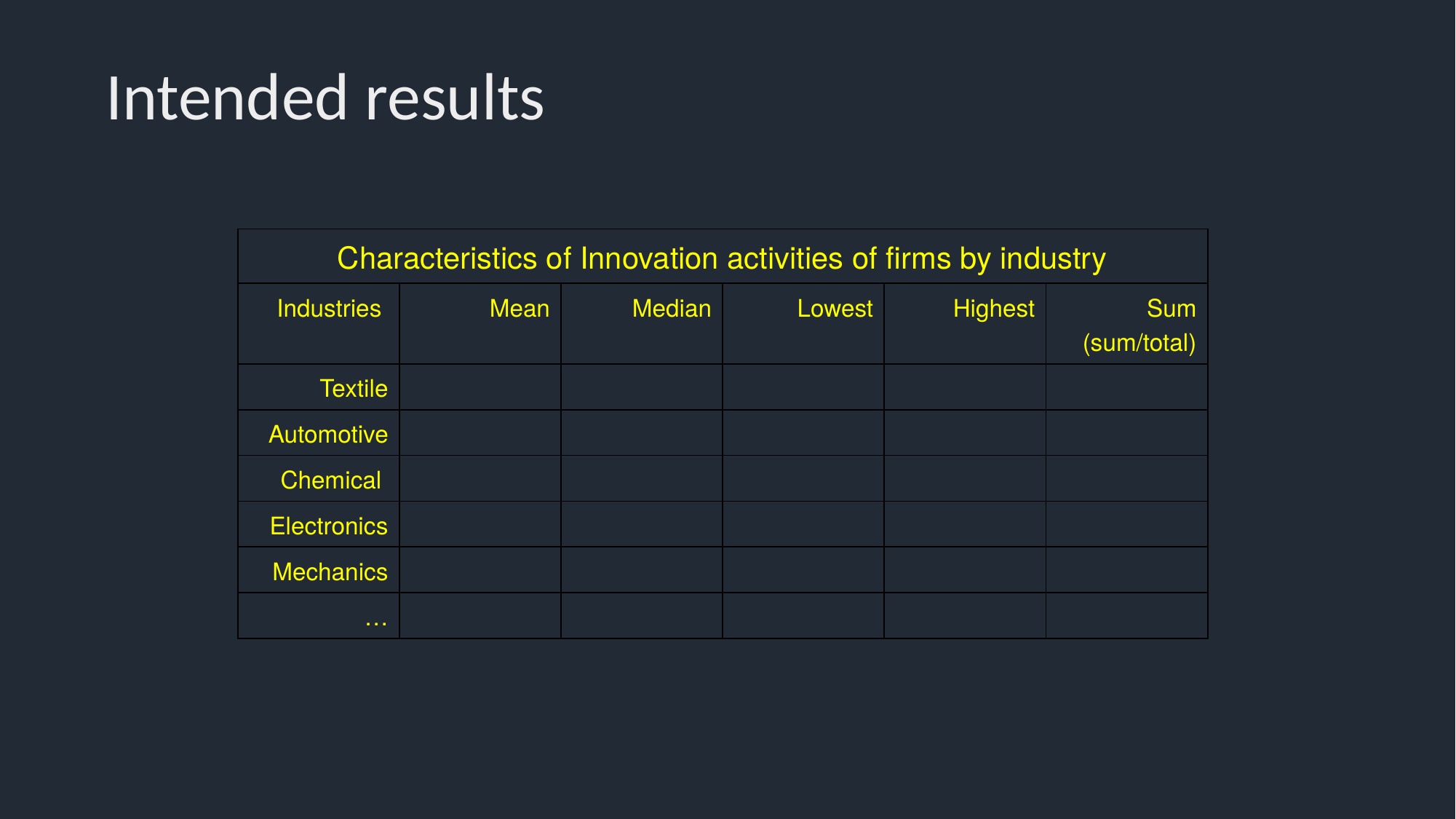

# Intended results
| Characteristics of Innovation activities of firms by industry |  |  |  |  |  |
| --- | --- | --- | --- | --- | --- |
| Industries | Mean | Median | Lowest | Highest | Sum (sum/total) |
| Textile |  |  |  |  |  |
| Automotive |  |  |  |  |  |
| Chemical |  |  |  |  |  |
| Electronics |  |  |  |  |  |
| Mechanics |  |  |  |  |  |
| … |  |  |  |  |  |